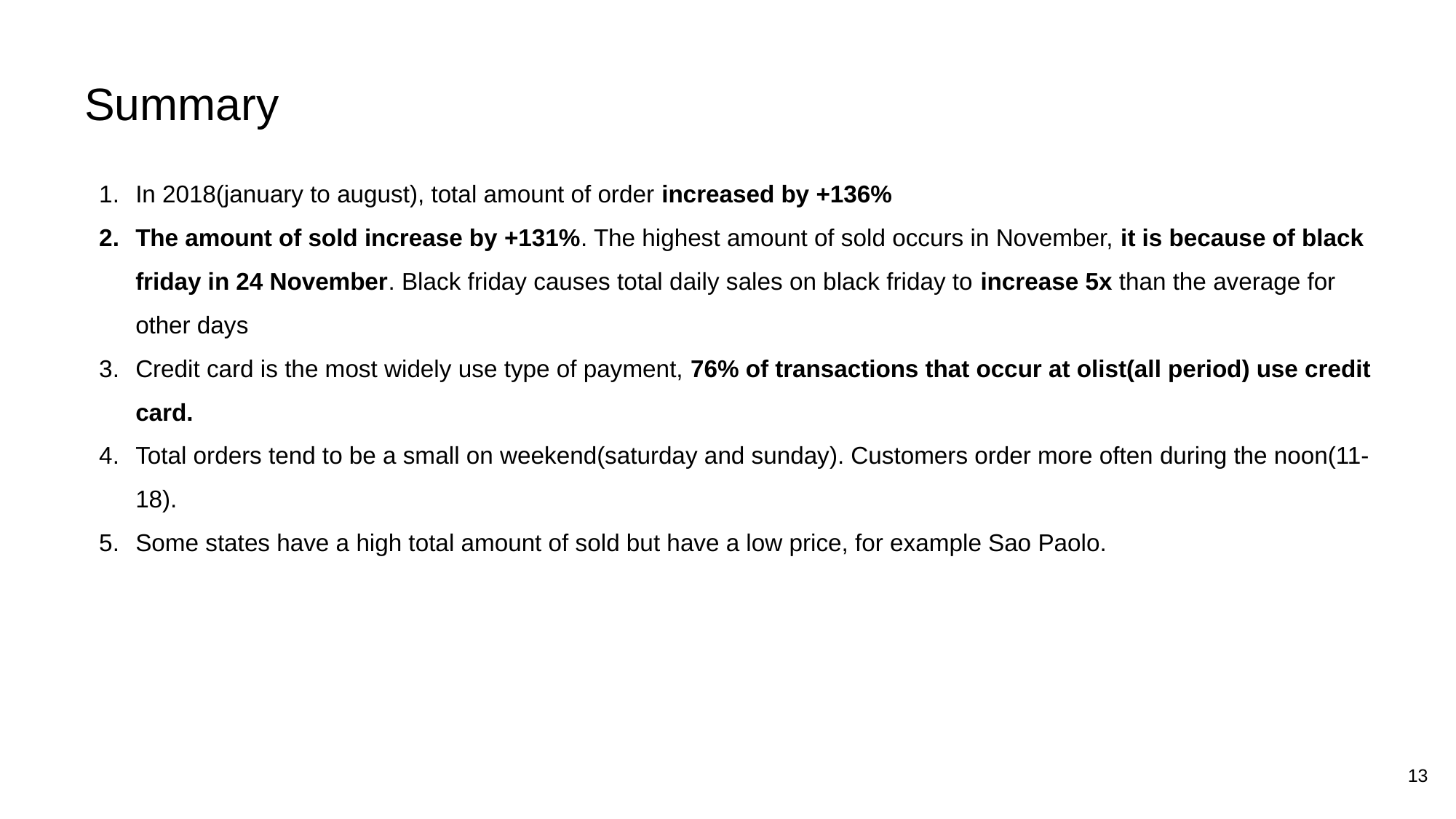

This January 2022, Dairy division increased by +27% on Average Weekly and overall YTD Revenue compared to same month on the previous year
On the monthly Revenue index growth, Dairy division had above border line (1) for the last 3 months
Drop size increased by +11.5% with 340 pieces drop per visit and day of visit increased by +1.5% with rate of 2.1x visit per customer per month
Top % growing province was Kalimantan Utara with +457.5% and Bottom % growing province was Sumatera Barat with +3.8%
Top absolute province was Jawa Barat with +23.11B and Bottom absolute province was Sulawesi Barat with +0.08B
Summary
In 2018(january to august), total amount of order increased by +136%
The amount of sold increase by +131%. The highest amount of sold occurs in November, it is because of black friday in 24 November. Black friday causes total daily sales on black friday to increase 5x than the average for other days
Credit card is the most widely use type of payment, 76% of transactions that occur at olist(all period) use credit card.
Total orders tend to be a small on weekend(saturday and sunday). Customers order more often during the noon(11-18).
Some states have a high total amount of sold but have a low price, for example Sao Paolo.

13